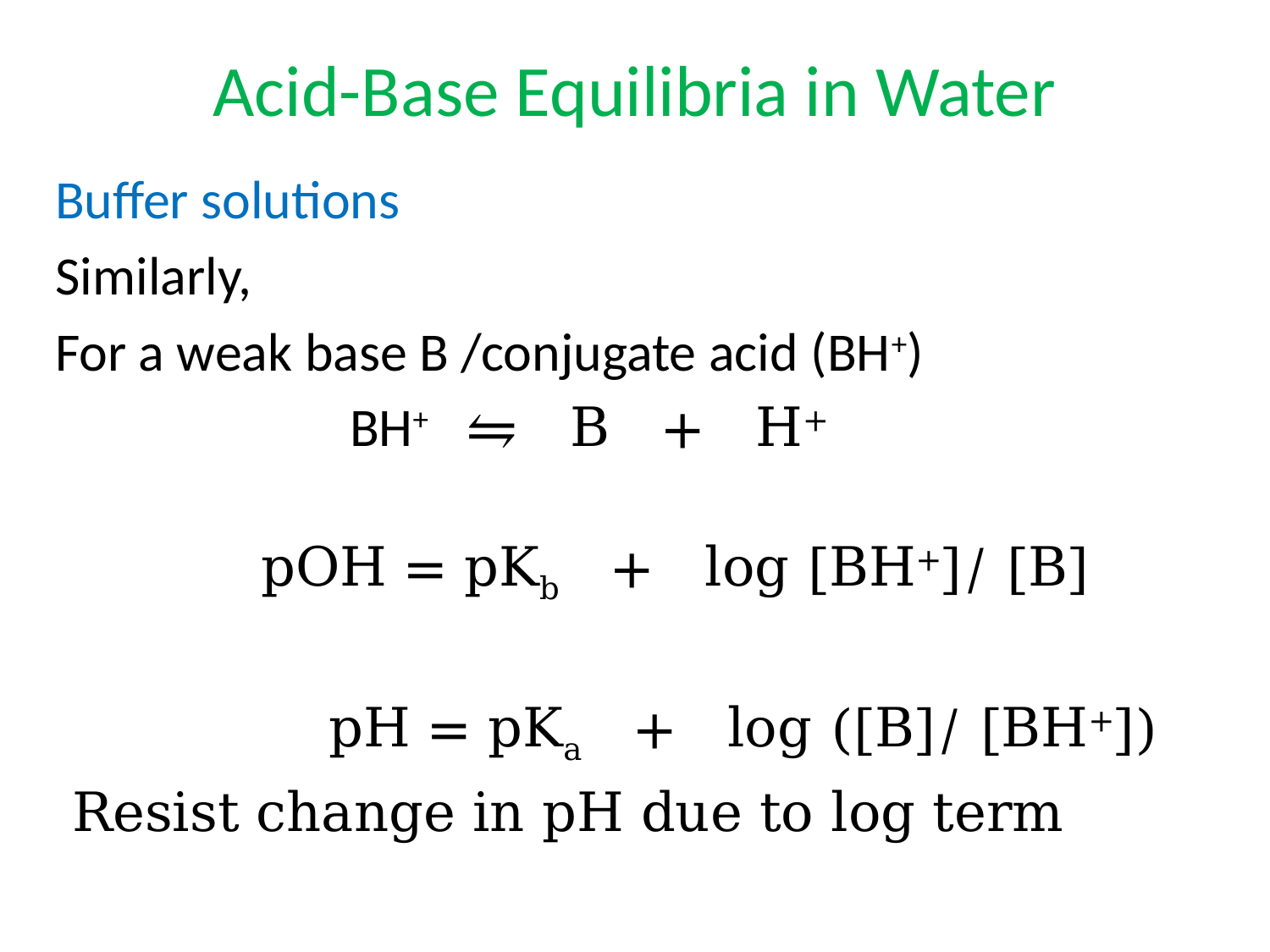

# Acid-Base Equilibria in Water
Buffer solutions
Similarly,
For a weak base B /conjugate acid (BH+)
                        BH+   ⇋   B   +   H+

            pOH = pKb   +   log [BH+]/ [B]

                pH = pKa   +   log ([B]/ [BH+])
 Resist change in pH due to log term